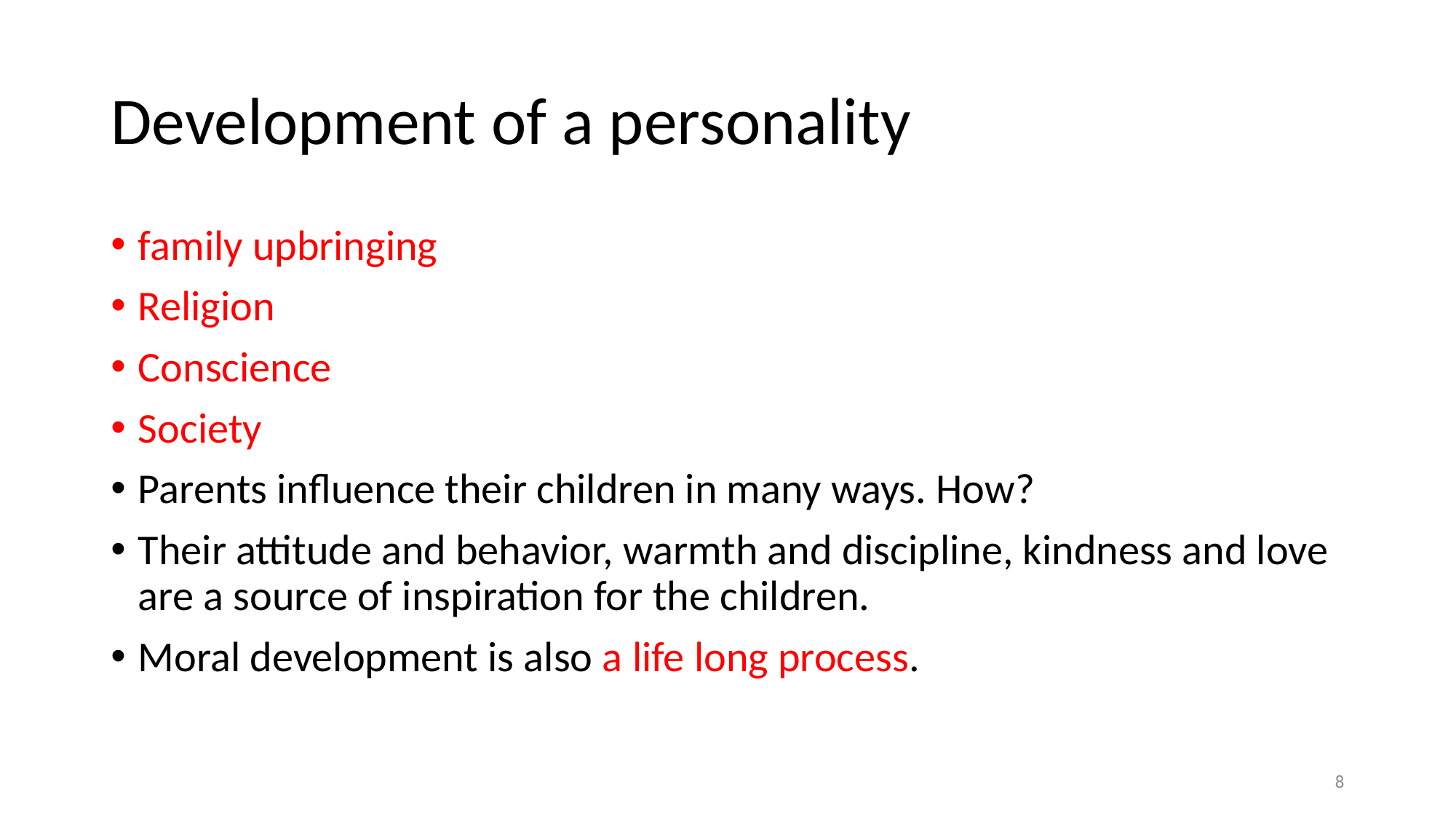

# Development of a personality
family upbringing
Religion
Conscience
Society
Parents influence their children in many ways. How?
Their attitude and behavior, warmth and discipline, kindness and love are a source of inspiration for the children.
Moral development is also a life long process.
8